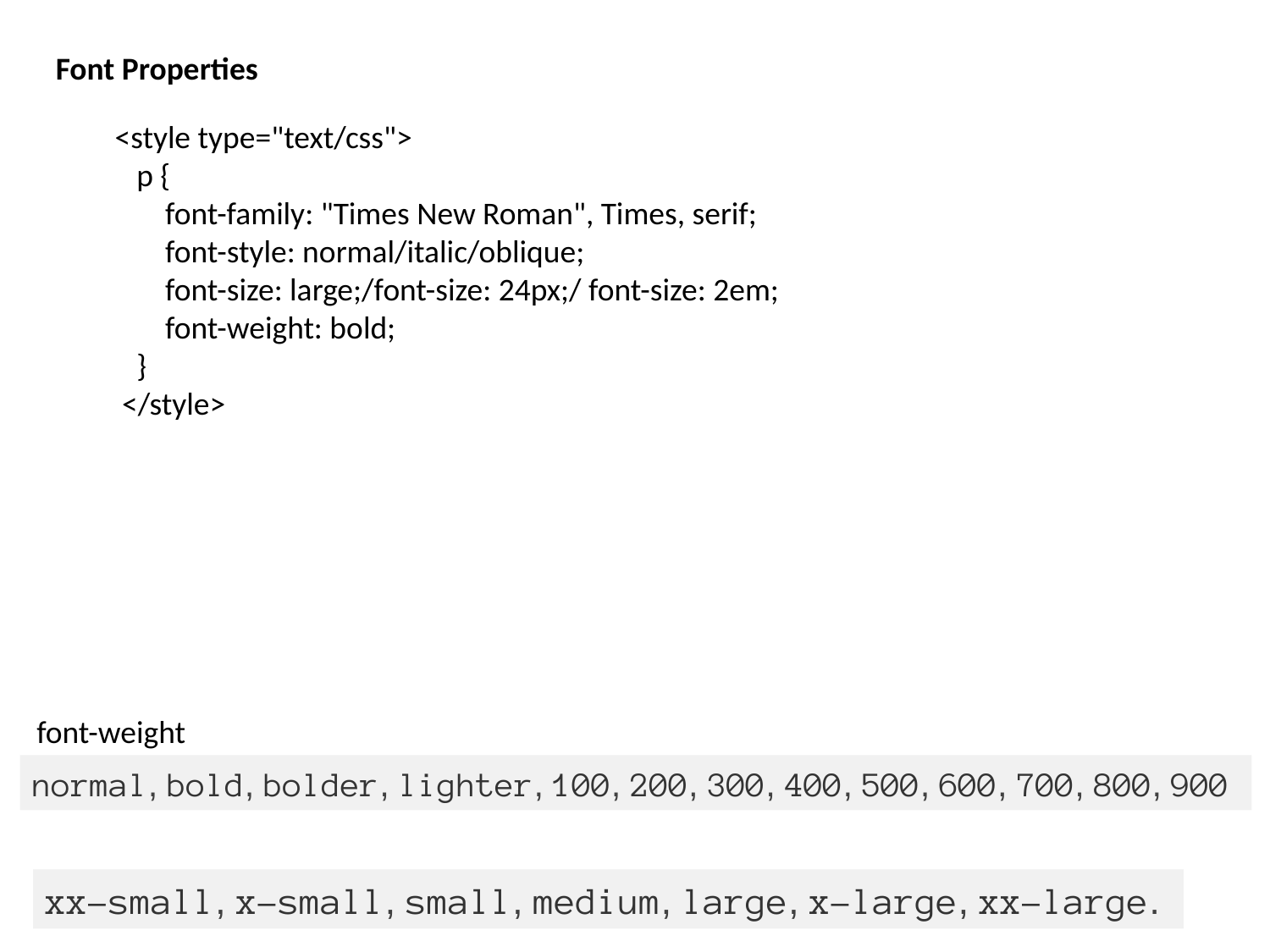

Font Properties
 <style type="text/css">
    p {
        font-family: "Times New Roman", Times, serif;
        font-style: normal/italic/oblique;
        font-size: large;/font-size: 24px;/ font-size: 2em;
        font-weight: bold;
    }
  </style>
font-weight
normal, bold, bolder, lighter, 100, 200, 300, 400, 500, 600, 700, 800, 900
xx-small, x-small, small, medium, large, x-large, xx-large.